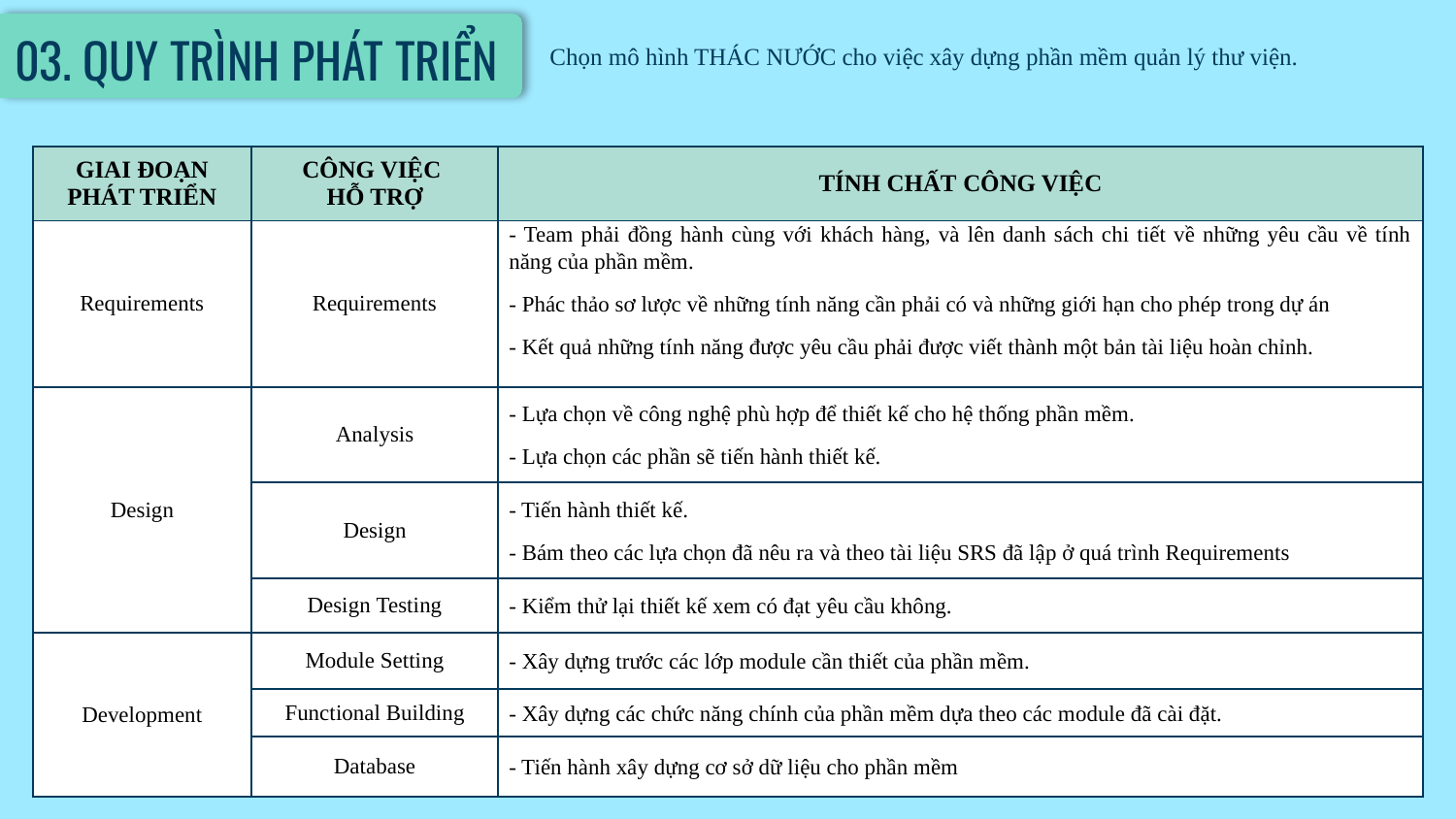

# 03. QUY TRÌNH PHÁT TRIỂN
Chọn mô hình THÁC NƯỚC cho việc xây dựng phần mềm quản lý thư viện.
| GIAI ĐOẠN PHÁT TRIỂN | CÔNG VIỆC  HỖ TRỢ | TÍNH CHẤT CÔNG VIỆC |
| --- | --- | --- |
| Requirements | Requirements | - Team phải đồng hành cùng với khách hàng, và lên danh sách chi tiết về những yêu cầu về tính năng của phần mềm. - Phác thảo sơ lược về những tính năng cần phải có và những giới hạn cho phép trong dự án - Kết quả những tính năng được yêu cầu phải được viết thành một bản tài liệu hoàn chỉnh. |
| Design | Analysis | - Lựa chọn về công nghệ phù hợp để thiết kế cho hệ thống phần mềm. - Lựa chọn các phần sẽ tiến hành thiết kế. |
|  | Design | - Tiến hành thiết kế. - Bám theo các lựa chọn đã nêu ra và theo tài liệu SRS đã lập ở quá trình Requirements |
|  | Design Testing | - Kiểm thử lại thiết kế xem có đạt yêu cầu không. |
| Development | Module Setting | - Xây dựng trước các lớp module cần thiết của phần mềm. |
|  | Functional Building | - Xây dựng các chức năng chính của phần mềm dựa theo các module đã cài đặt. |
|  | Database | - Tiến hành xây dựng cơ sở dữ liệu cho phần mềm |